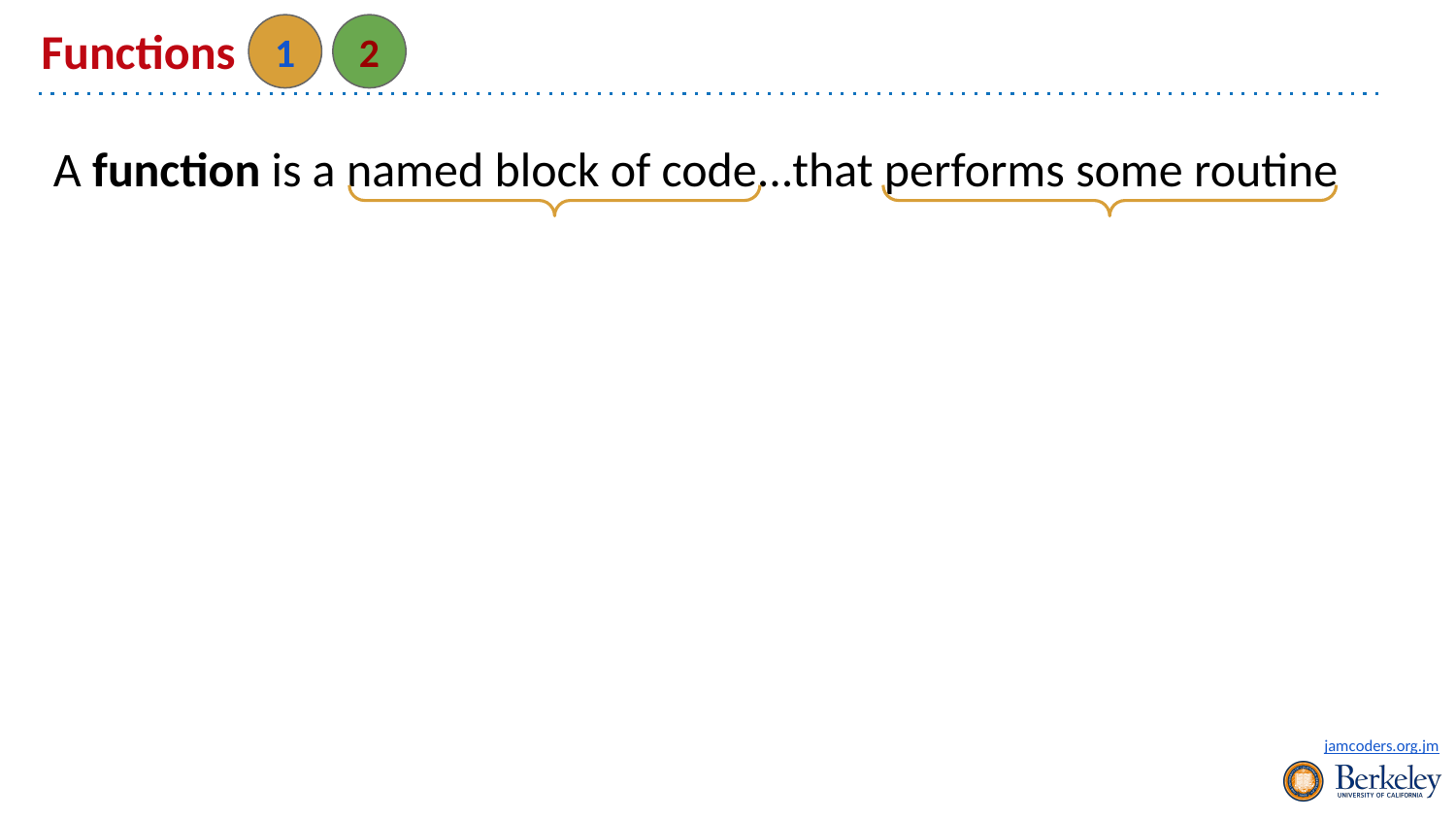

1
2
# Functions

A function is a named block of code...that performs some routine